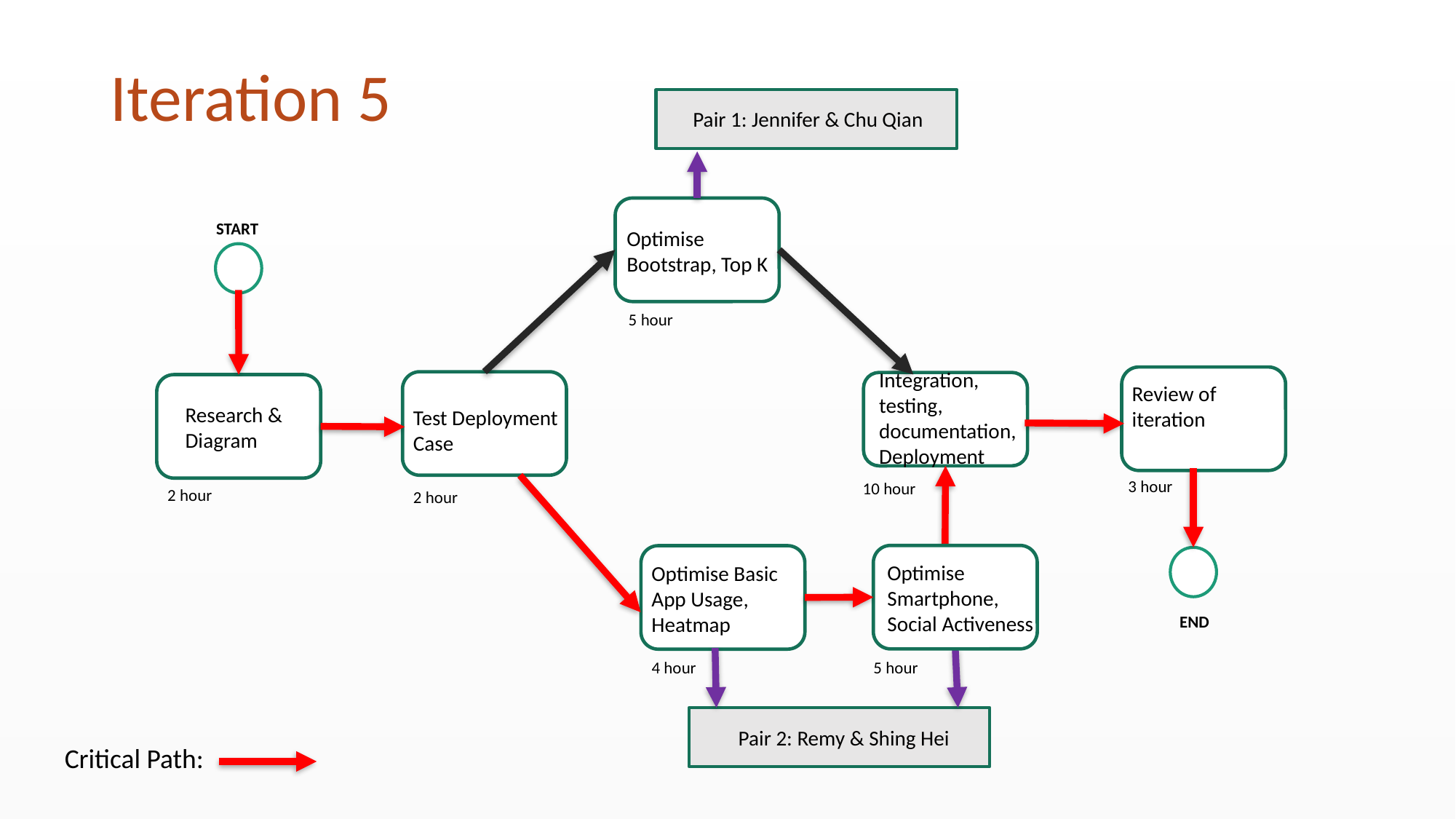

Iteration 5

Pair 1: Jennifer & Chu Qian

START
Optimise Bootstrap, Top K

5 hour
Integration, testing, documentation, Deployment

Review of iteration

Research & Diagram
Test Deployment Case
3 hour
10 hour
2 hour
2 hour

Optimise Smartphone, Social Activeness
Optimise Basic App Usage, Heatmap
END
5 hour
4 hour

Pair 2: Remy & Shing Hei
Critical Path: